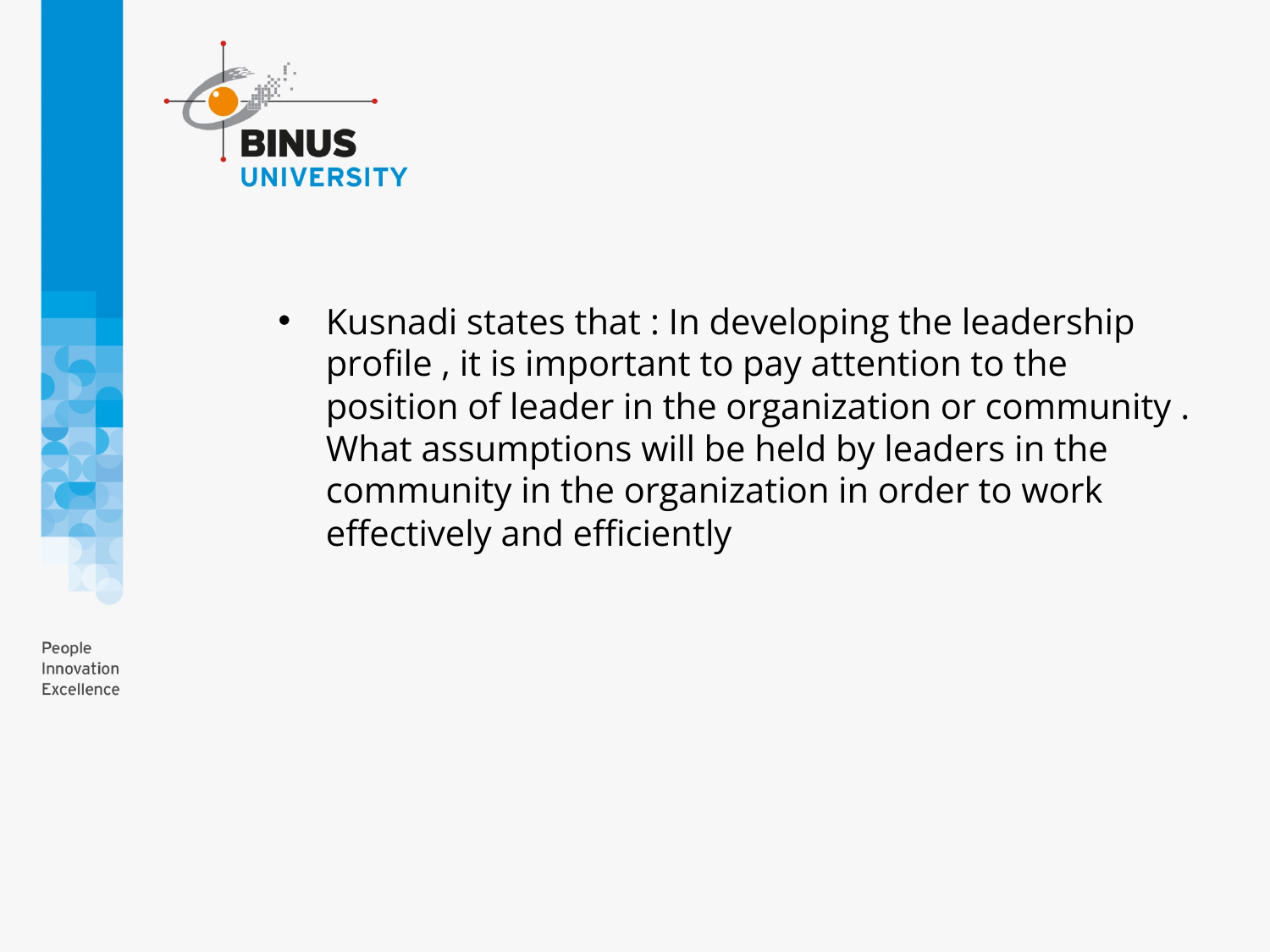

Kusnadi states that : In developing the leadership profile , it is important to pay attention to the position of leader in the organization or community . What assumptions will be held by leaders in the community in the organization in order to work effectively and efficiently